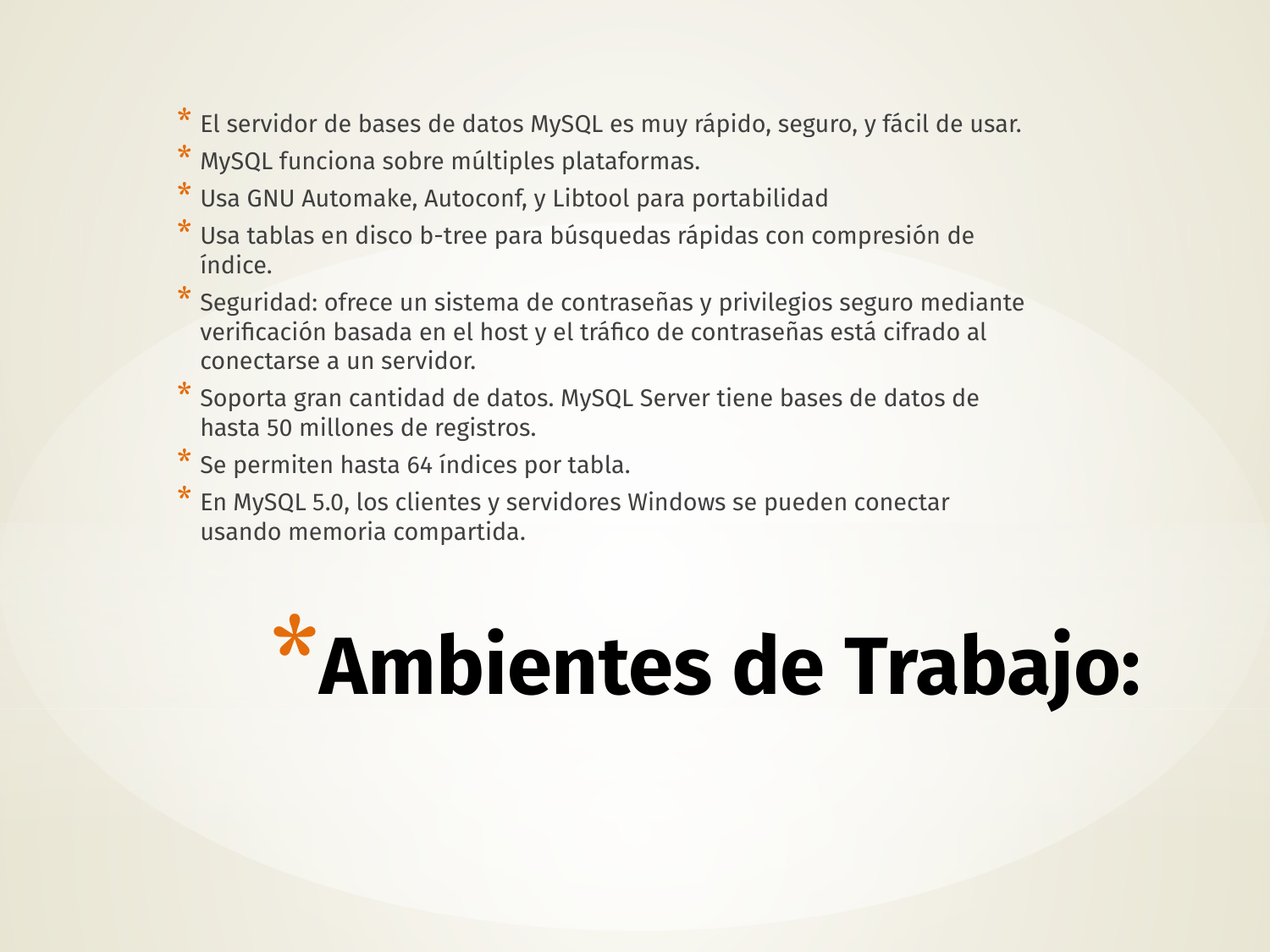

El servidor de bases de datos MySQL es muy rápido, seguro, y fácil de usar.
MySQL funciona sobre múltiples plataformas.
Usa GNU Automake, Autoconf, y Libtool para portabilidad
Usa tablas en disco b-tree para búsquedas rápidas con compresión de índice.
Seguridad: ofrece un sistema de contraseñas y privilegios seguro mediante verificación basada en el host y el tráfico de contraseñas está cifrado al conectarse a un servidor.
Soporta gran cantidad de datos. MySQL Server tiene bases de datos de hasta 50 millones de registros.
Se permiten hasta 64 índices por tabla.
En MySQL 5.0, los clientes y servidores Windows se pueden conectar usando memoria compartida.
# Ambientes de Trabajo: